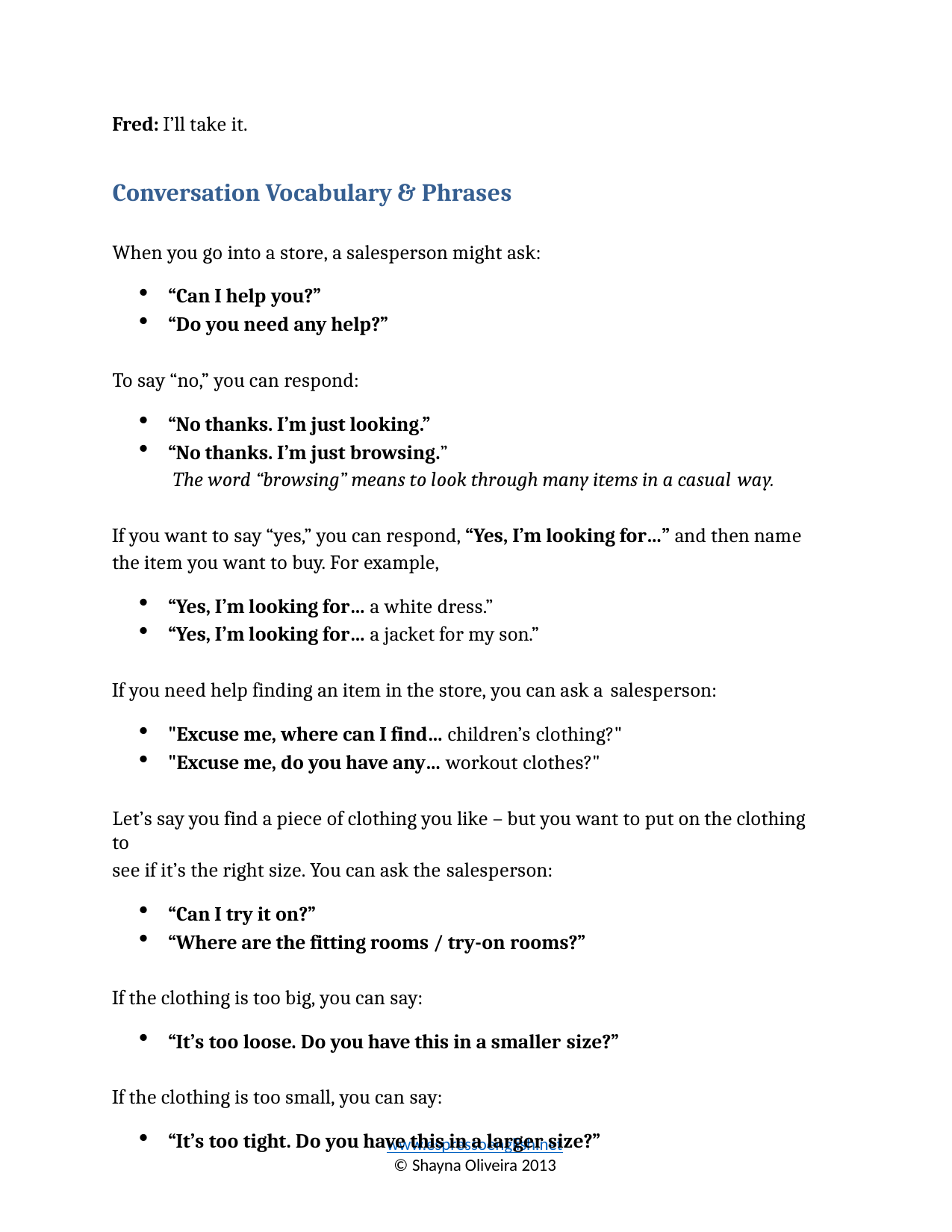

Fred: I’ll take it.

Conversation Vocabulary & Phrases

When you go into a store, a salesperson might ask:
“Can I help you?”
“Do you need any help?”

To say “no,” you can respond:
“No thanks. I’m just looking.”
“No thanks. I’m just browsing.”
The word “browsing” means to look through many items in a casual way.

If you want to say “yes,” you can respond, “Yes, I’m looking for…” and then name  the item you want to buy. For example,
“Yes, I’m looking for… a white dress.”
“Yes, I’m looking for… a jacket for my son.”

If you need help finding an item in the store, you can ask a salesperson:
"Excuse me, where can I find… children’s clothing?"
"Excuse me, do you have any… workout clothes?"

Let’s say you find a piece of clothing you like – but you want to put on the clothing to
see if it’s the right size. You can ask the salesperson:
“Can I try it on?”
“Where are the fitting rooms / try-on rooms?”

If the clothing is too big, you can say:
“It’s too loose. Do you have this in a smaller size?”

If the clothing is too small, you can say:
“It’s too tight. Do you have this in a larger size?”
www.espressoenglish.net
© Shayna Oliveira 2013